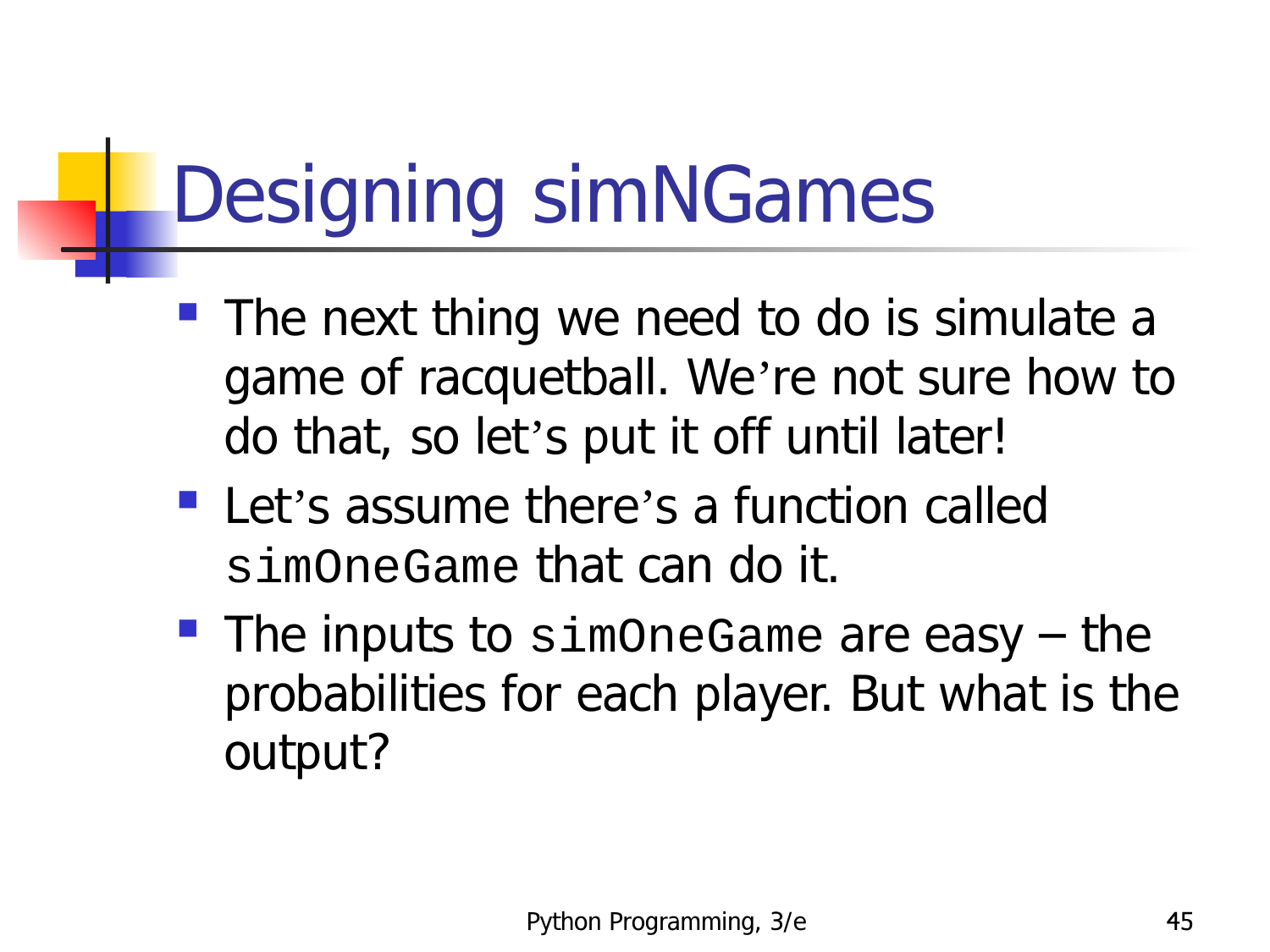

# Designing simNGames
The next thing we need to do is simulate a game of racquetball. We’re not sure how to do that, so let’s put it off until later!
Let’s assume there’s a function called simOneGame that can do it.
The inputs to simOneGame are easy – the probabilities for each player. But what is the output?
Python Programming, 3/e
45